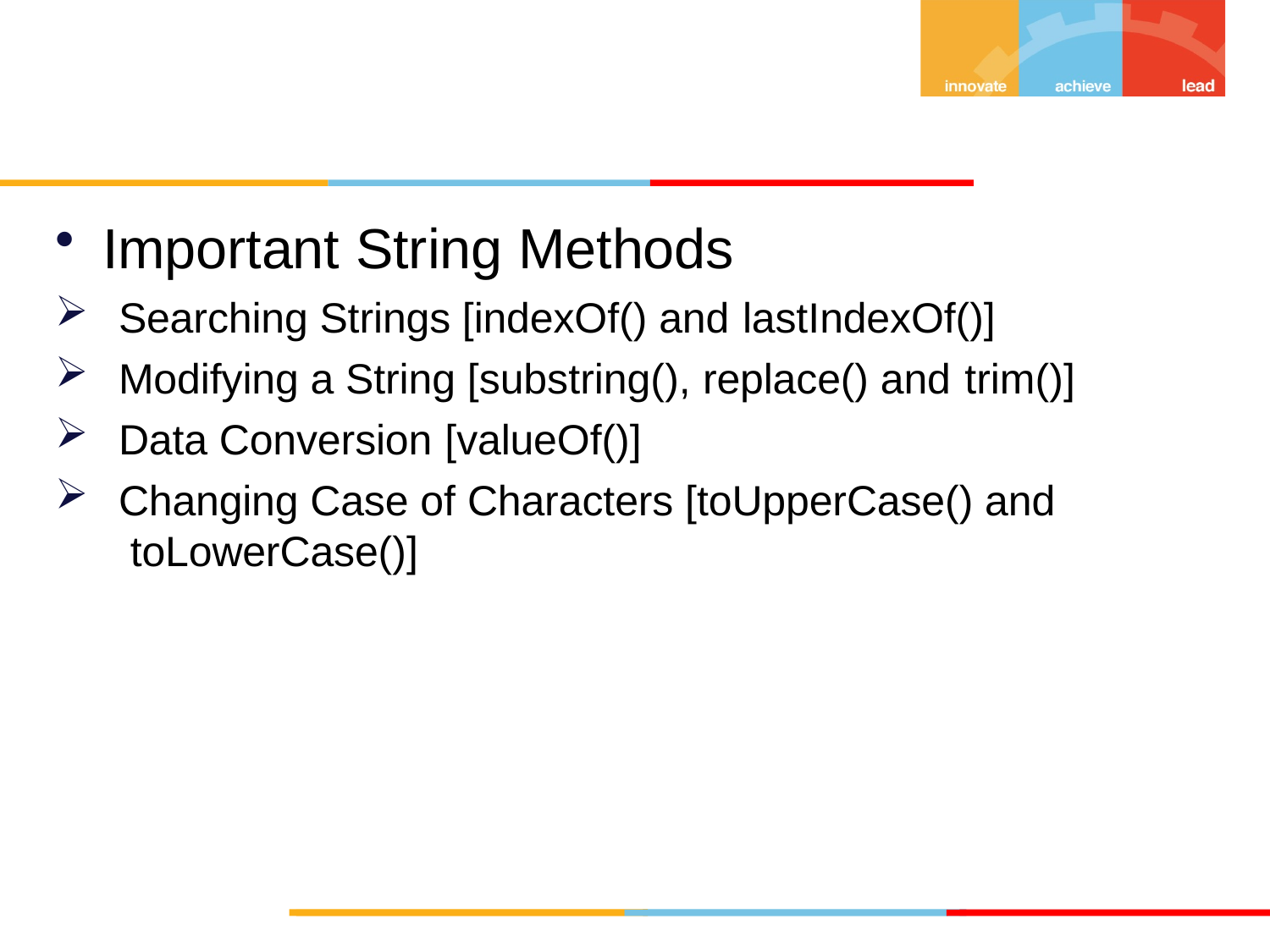

Important String Methods
Searching Strings [indexOf() and lastIndexOf()]
Modifying a String [substring(), replace() and trim()]
Data Conversion [valueOf()]
Changing Case of Characters [toUpperCase() and  toLowerCase()]